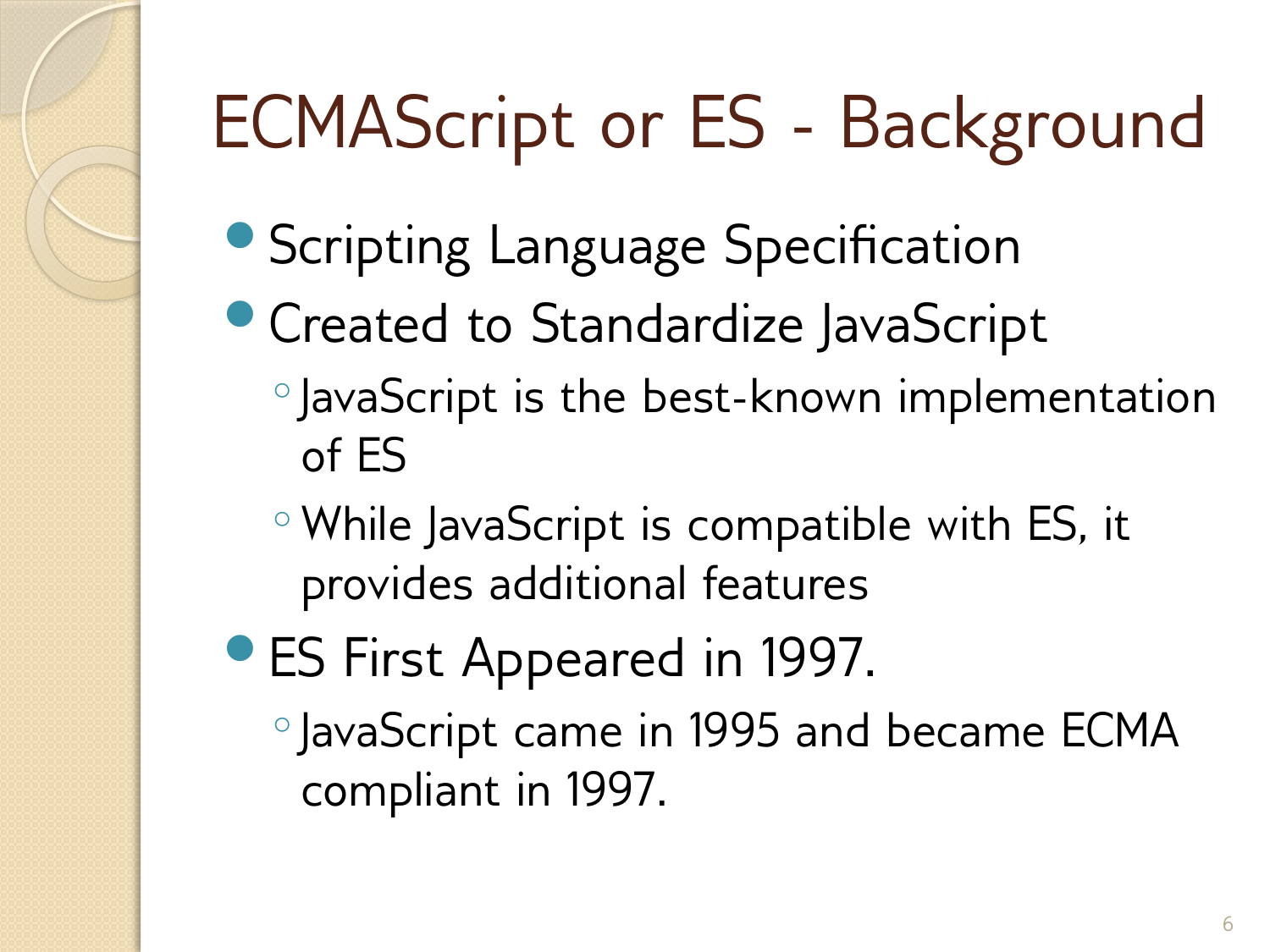

# ECMAScript or ES - Background
Scripting Language Specification
Created to Standardize JavaScript
JavaScript is the best-known implementation of ES
While JavaScript is compatible with ES, it provides additional features
ES First Appeared in 1997.
JavaScript came in 1995 and became ECMA compliant in 1997.

6